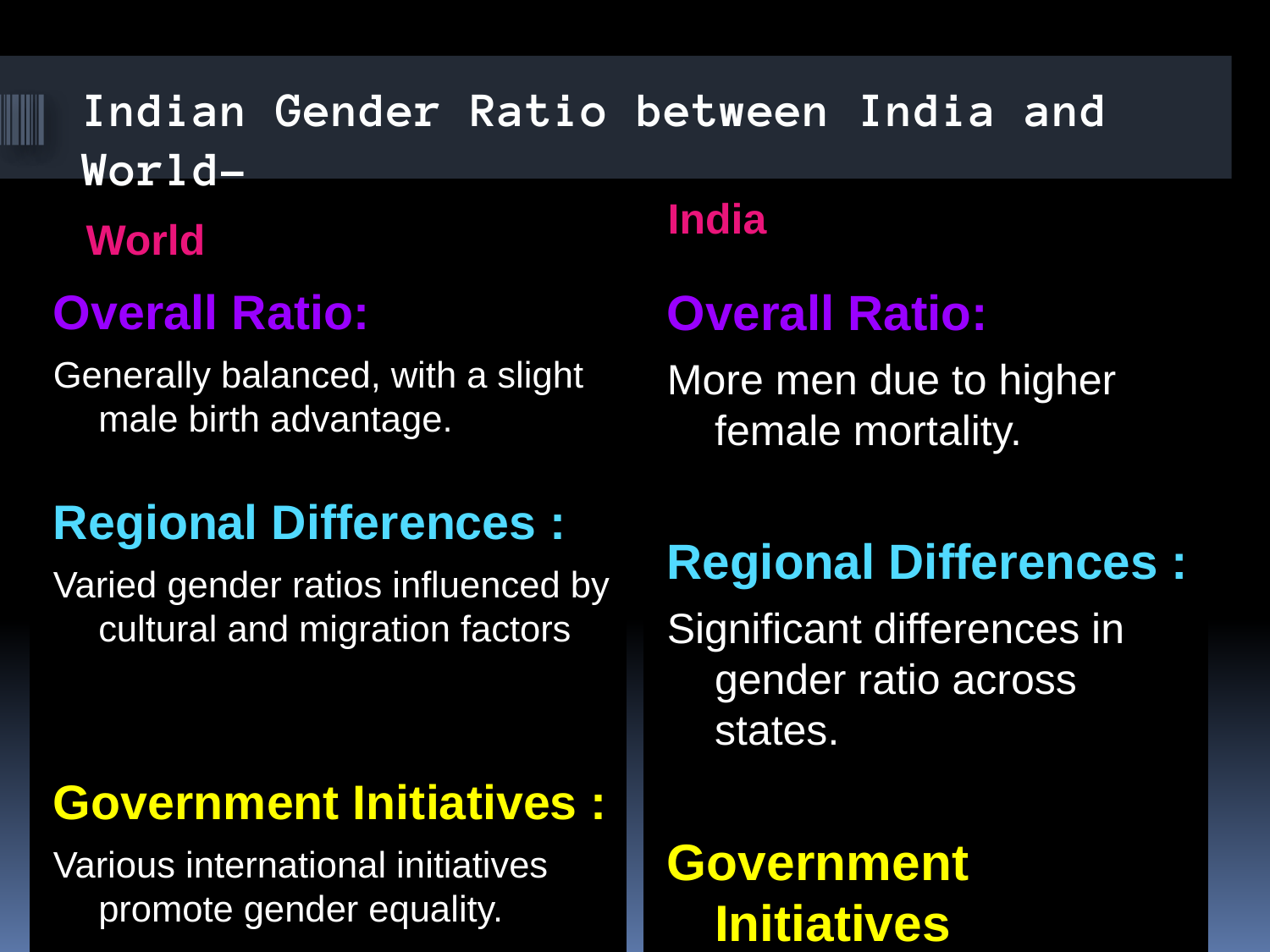

# Indian Gender Ratio between India and World-
India
World
Overall Ratio:
Generally balanced, with a slight male birth advantage.

Regional Differences :
Varied gender ratios influenced by cultural and migration factors

Government Initiatives :
Various international initiatives promote gender equality.

Overall Ratio:
More men due to higher female mortality.

Regional Differences :
Significant differences in gender ratio across states.

Government Initiatives
"Beti Bachao, Beti Padhao" addresses gender disparities.